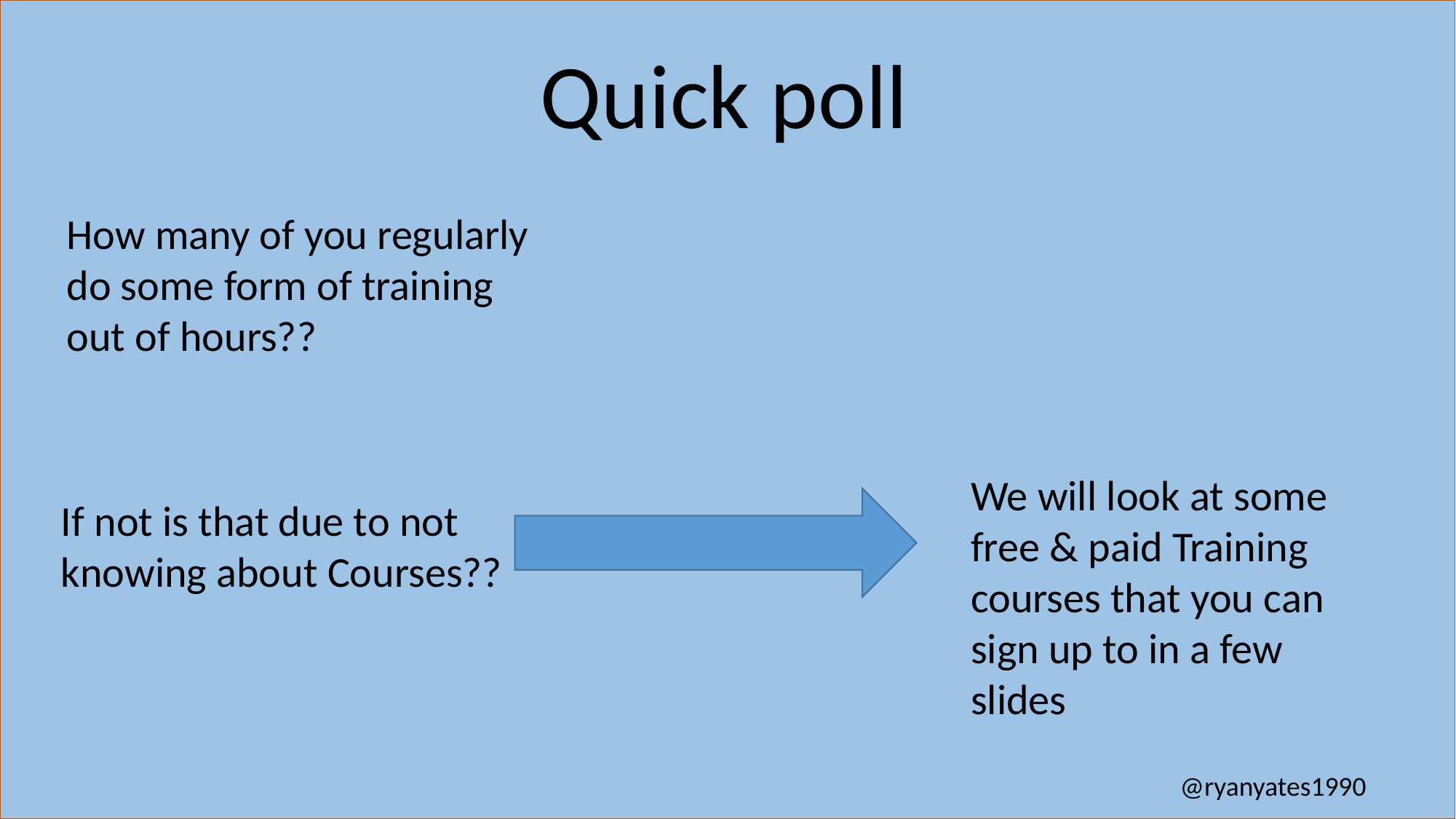

# Quick poll
How many of you regularly do some form of training out of hours??
We will look at some free & paid Training courses that you can sign up to in a few slides
If not is that due to not knowing about Courses??

@ryanyates1990